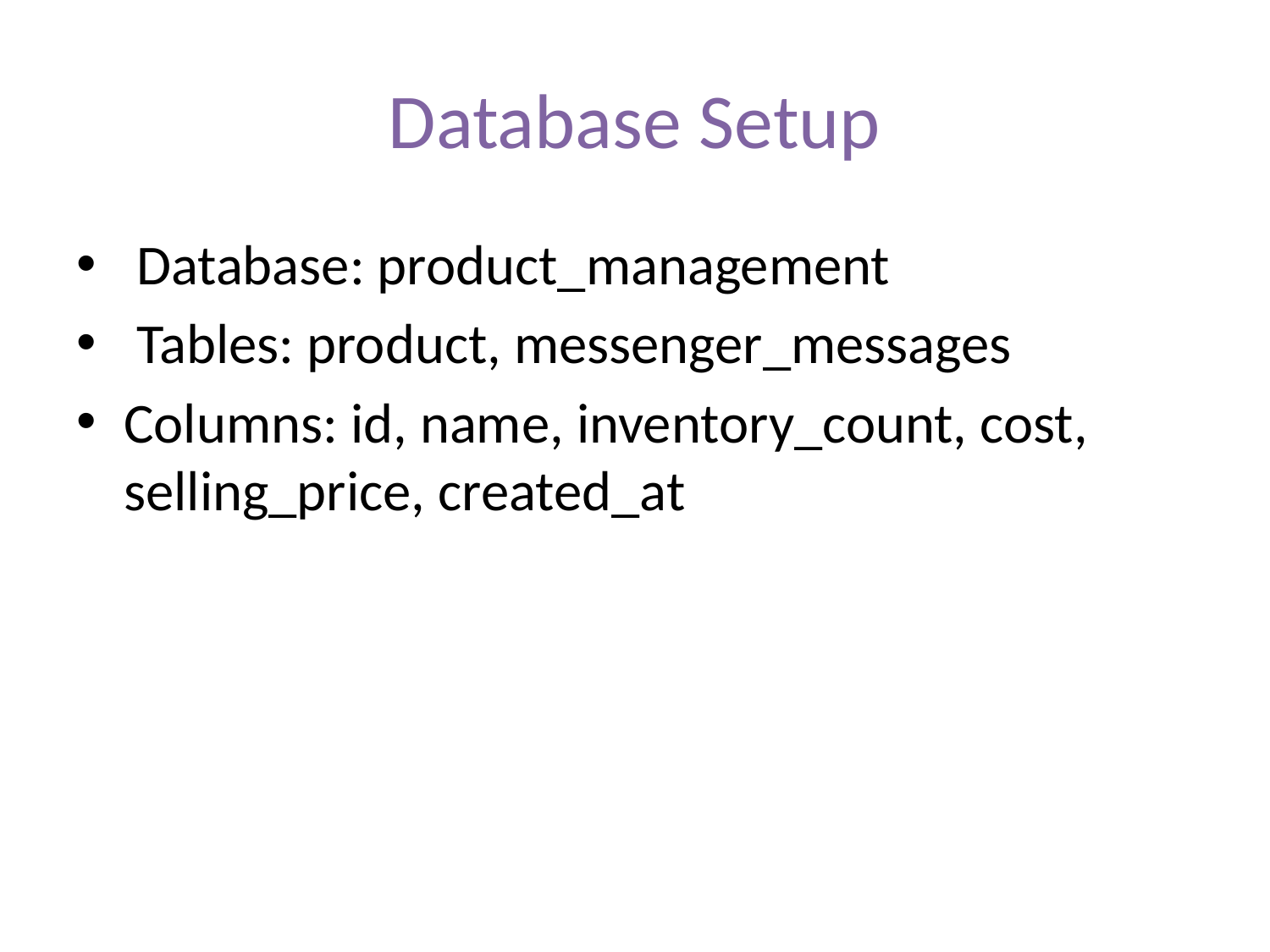

# Database Setup
 Database: product_management
 Tables: product, messenger_messages
Columns: id, name, inventory_count, cost, selling_price, created_at